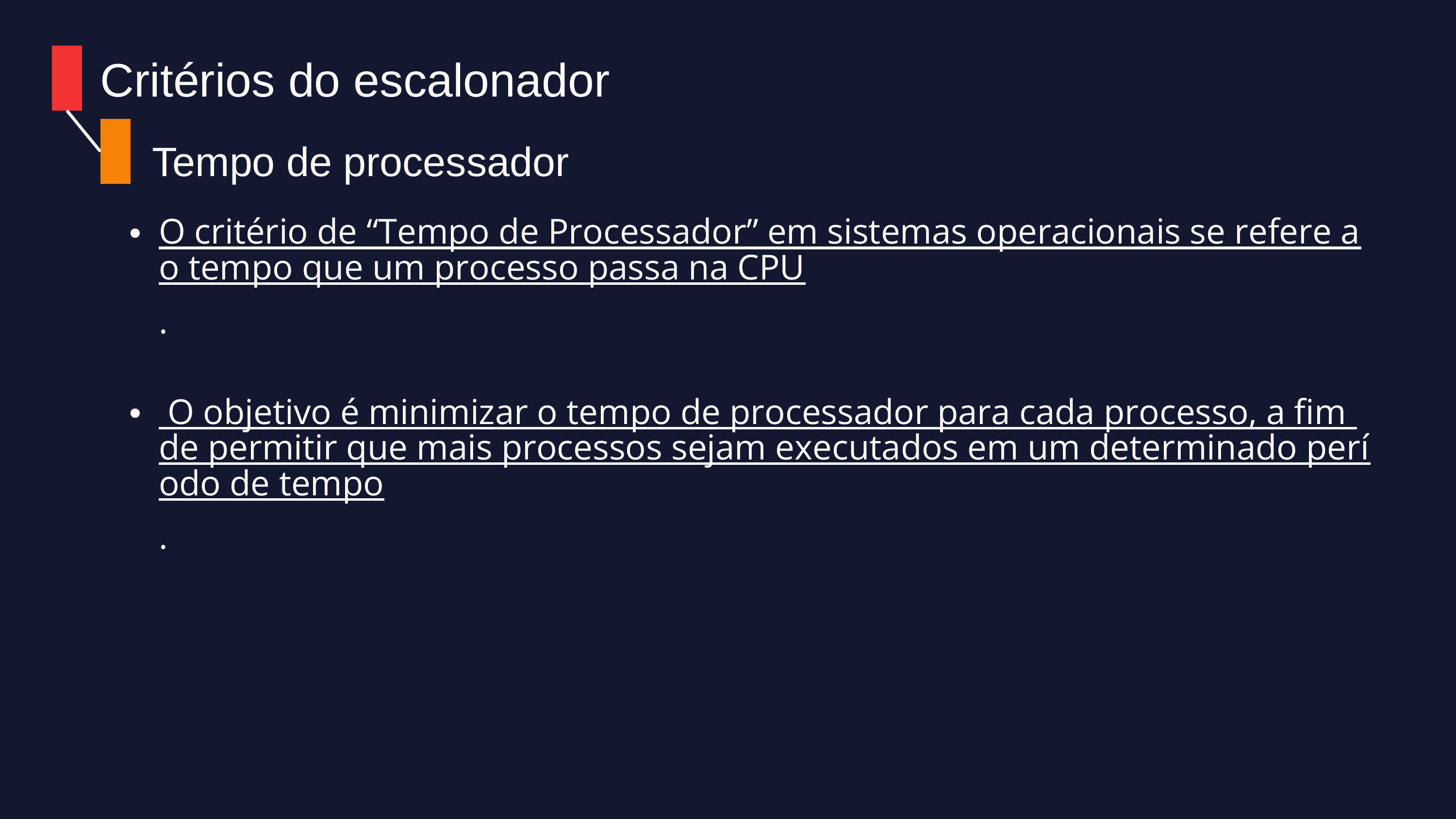

Critérios do escalonador

Tempo de processador
O critério de “Tempo de Processador” em sistemas operacionais se refere ao tempo que um processo passa na CPU.

 O objetivo é minimizar o tempo de processador para cada processo, a fim de permitir que mais processos sejam executados em um determinado período de tempo.